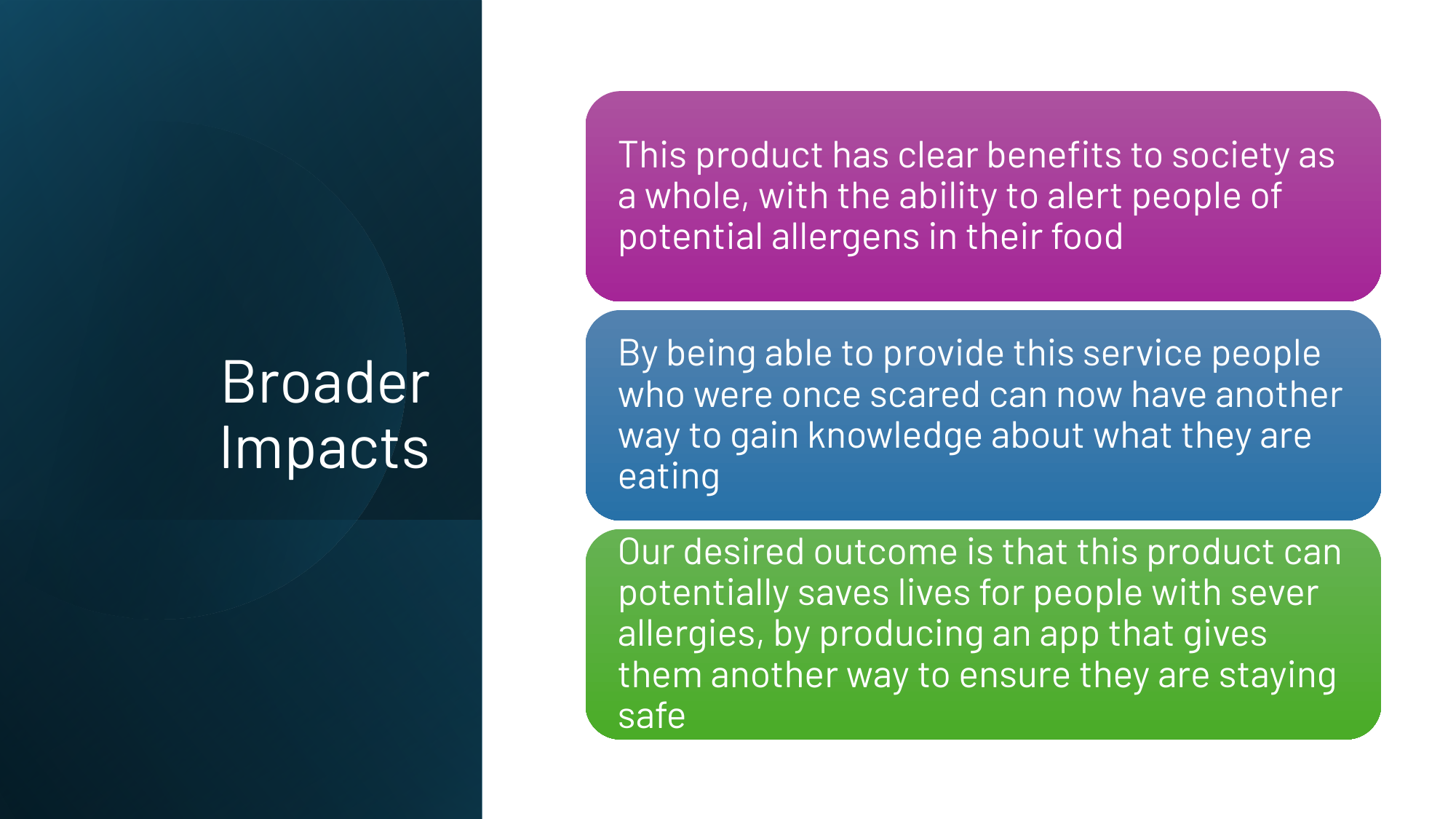

This product has clear benefits to society as a whole, with the ability to alert people of potential allergens in their food
By being able to provide this service people who were once scared can now have another way to gain knowledge about what they are eating
Our desired outcome is that this product can potentially saves lives for people with sever allergies, by producing an app that gives them another way to ensure they are staying safe

# Broader Impacts